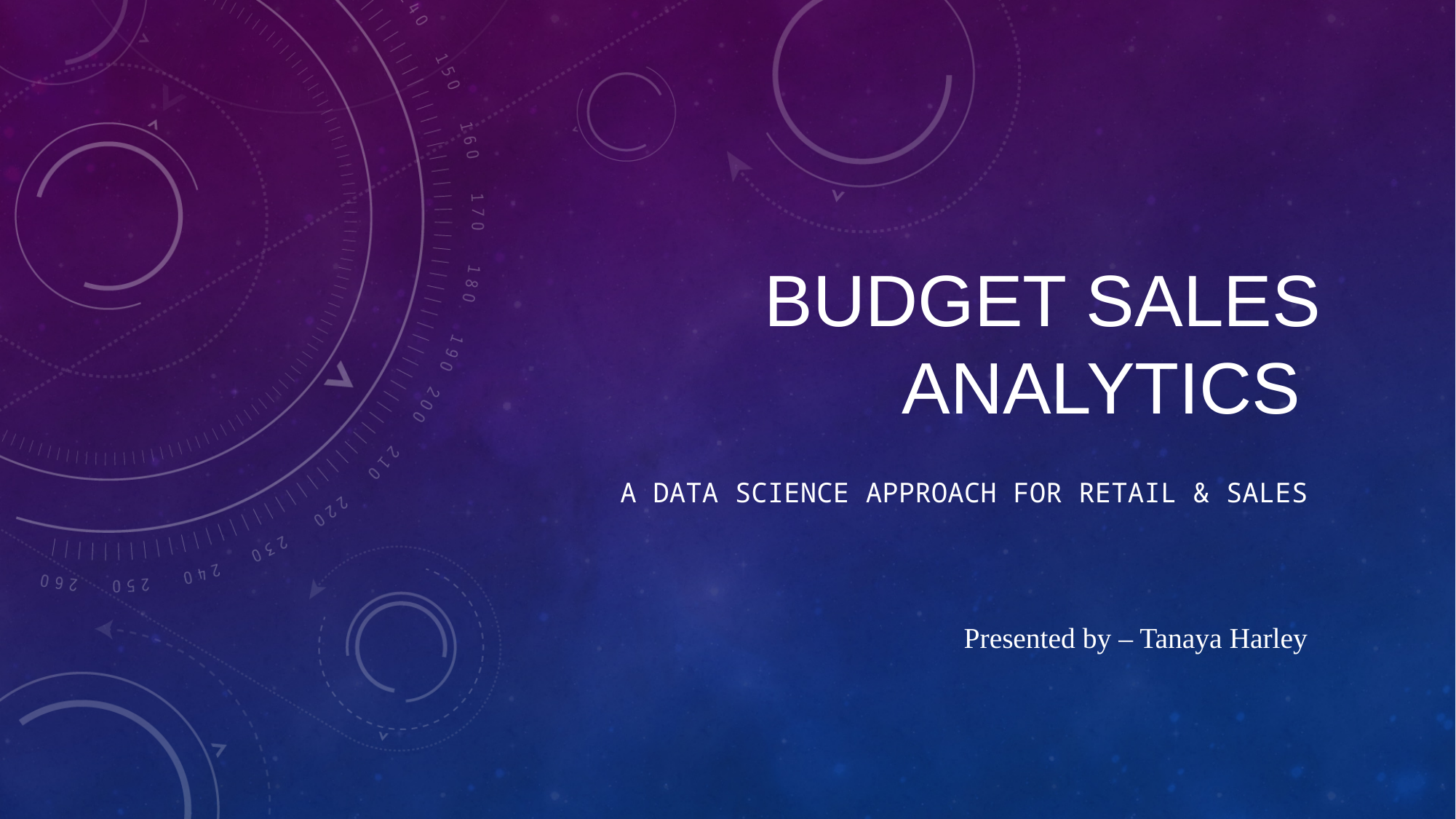

# BUDGET SALES ANALYTICS
A Data Science Approach for Retail & Sales

Presented by – Tanaya Harley